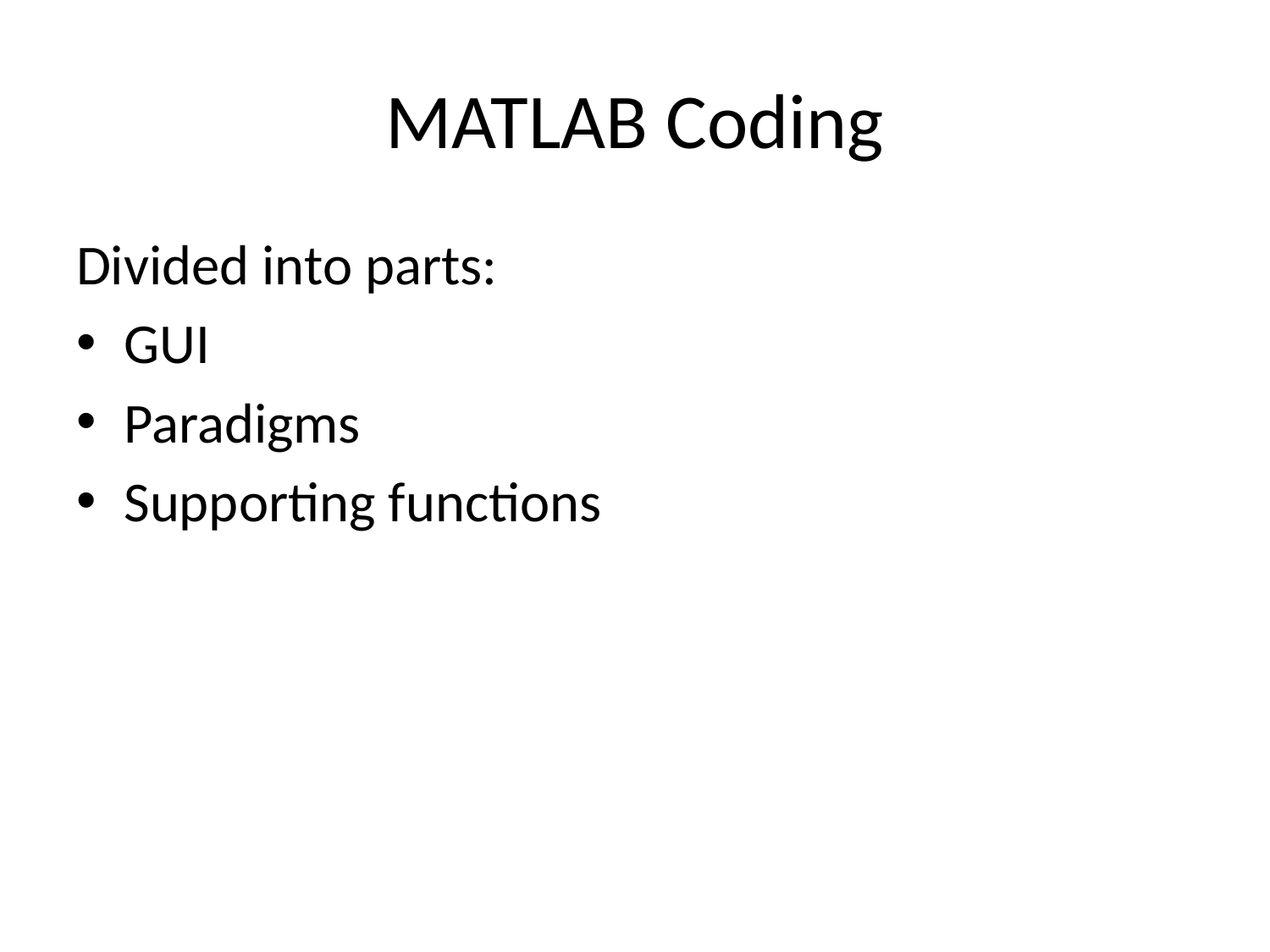

# MATLAB Coding
Divided into parts:
GUI
Paradigms
Supporting functions